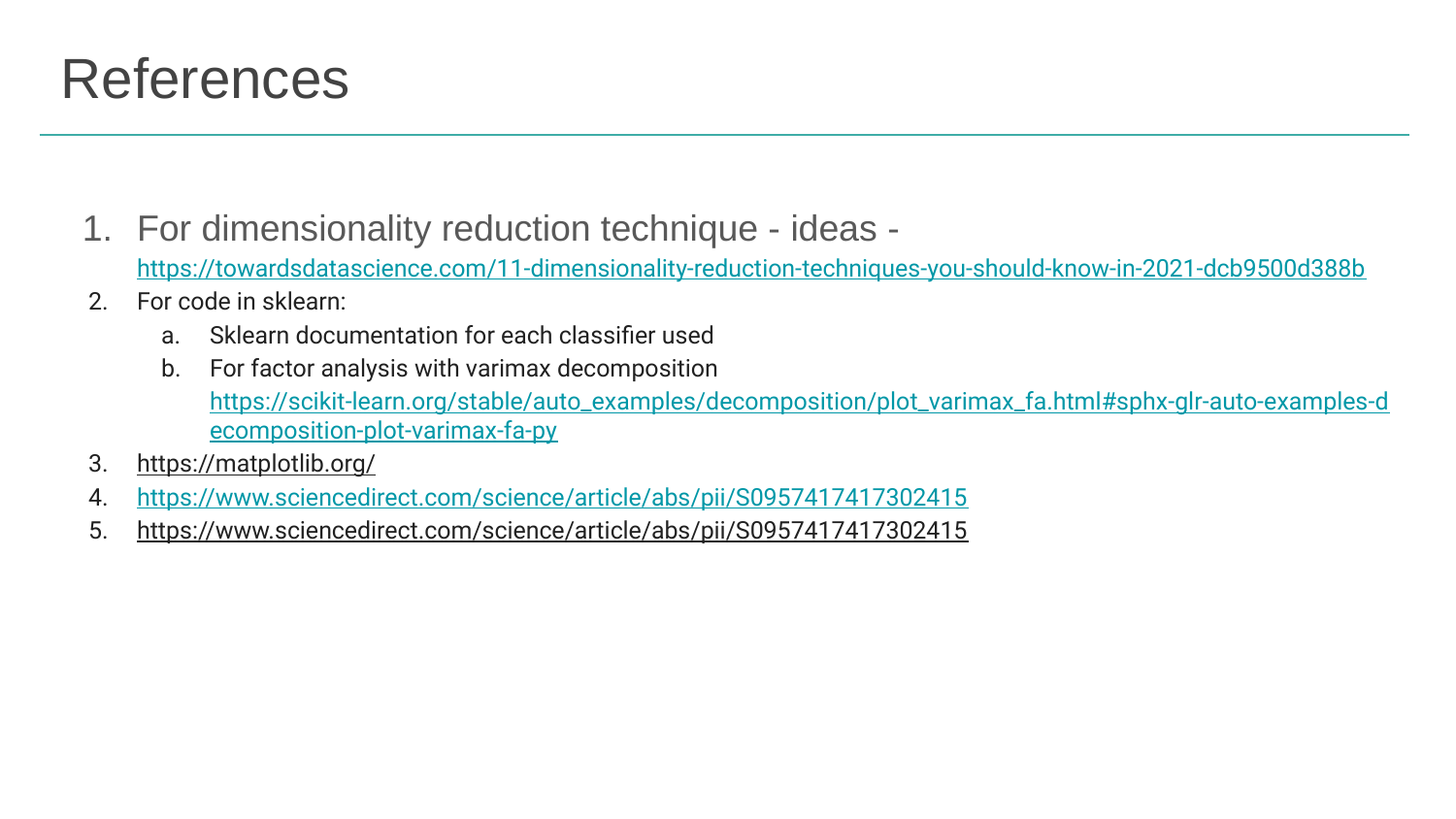

# References
For dimensionality reduction technique - ideas -  https://towardsdatascience.com/11-dimensionality-reduction-techniques-you-should-know-in-2021-dcb9500d388b
For code in sklearn:
Sklearn documentation for each classifier used
For factor analysis with varimax decomposition   https://scikit-learn.org/stable/auto_examples/decomposition/plot_varimax_fa.html#sphx-glr-auto-examples-decomposition-plot-varimax-fa-py
https://matplotlib.org/
https://www.sciencedirect.com/science/article/abs/pii/S0957417417302415
https://www.sciencedirect.com/science/article/abs/pii/S0957417417302415